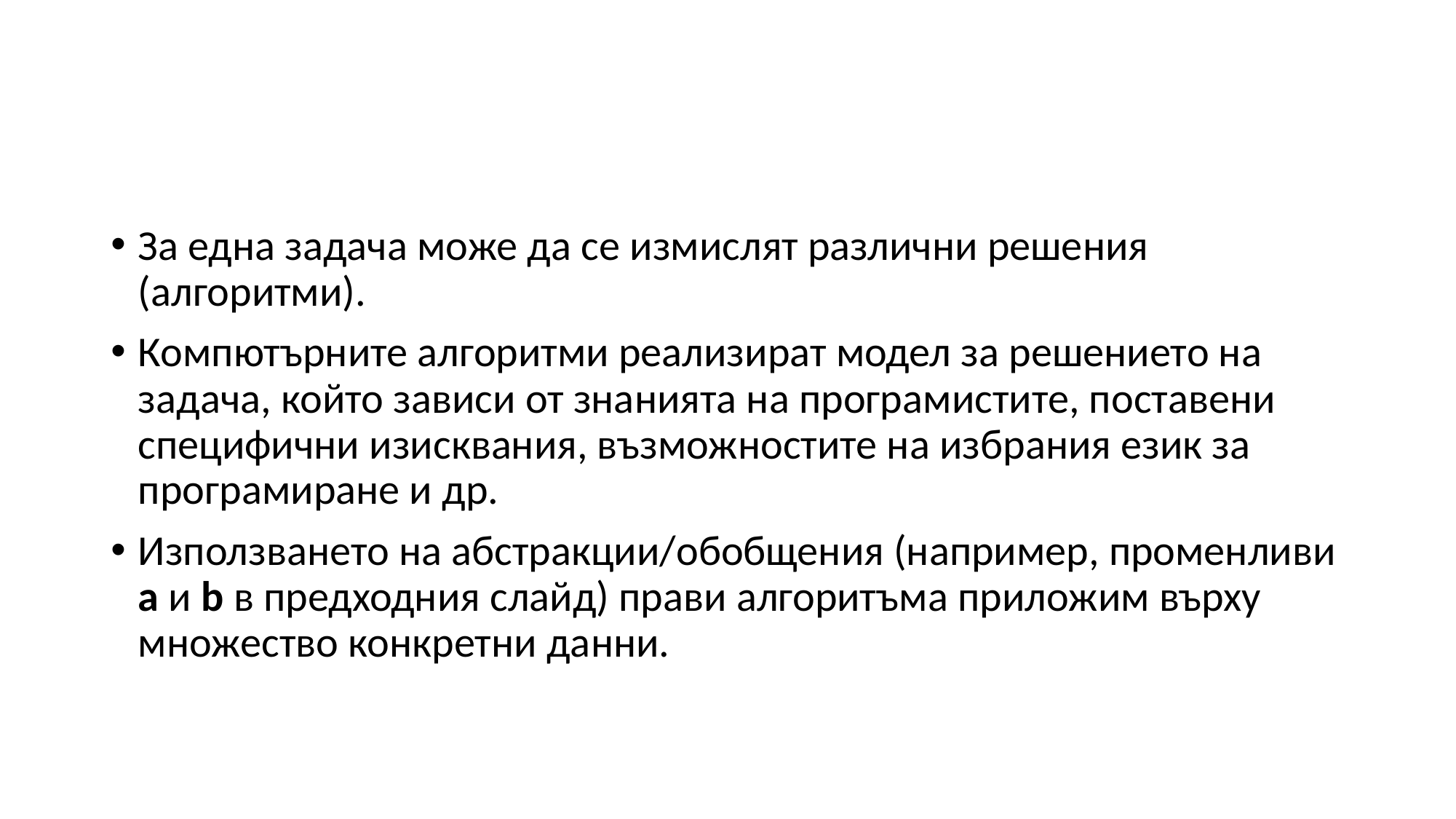

#
За една задача може да се измислят различни решения (алгоритми).
Компютърните алгоритми реализират модел за решението на задача, който зависи от знанията на програмистите, поставени специфични изисквания, възможностите на избрания език за програмиране и др.
Използването на абстракции/обобщения (например, променливи a и b в предходния слайд) прави алгоритъма приложим върху множество конкретни данни.